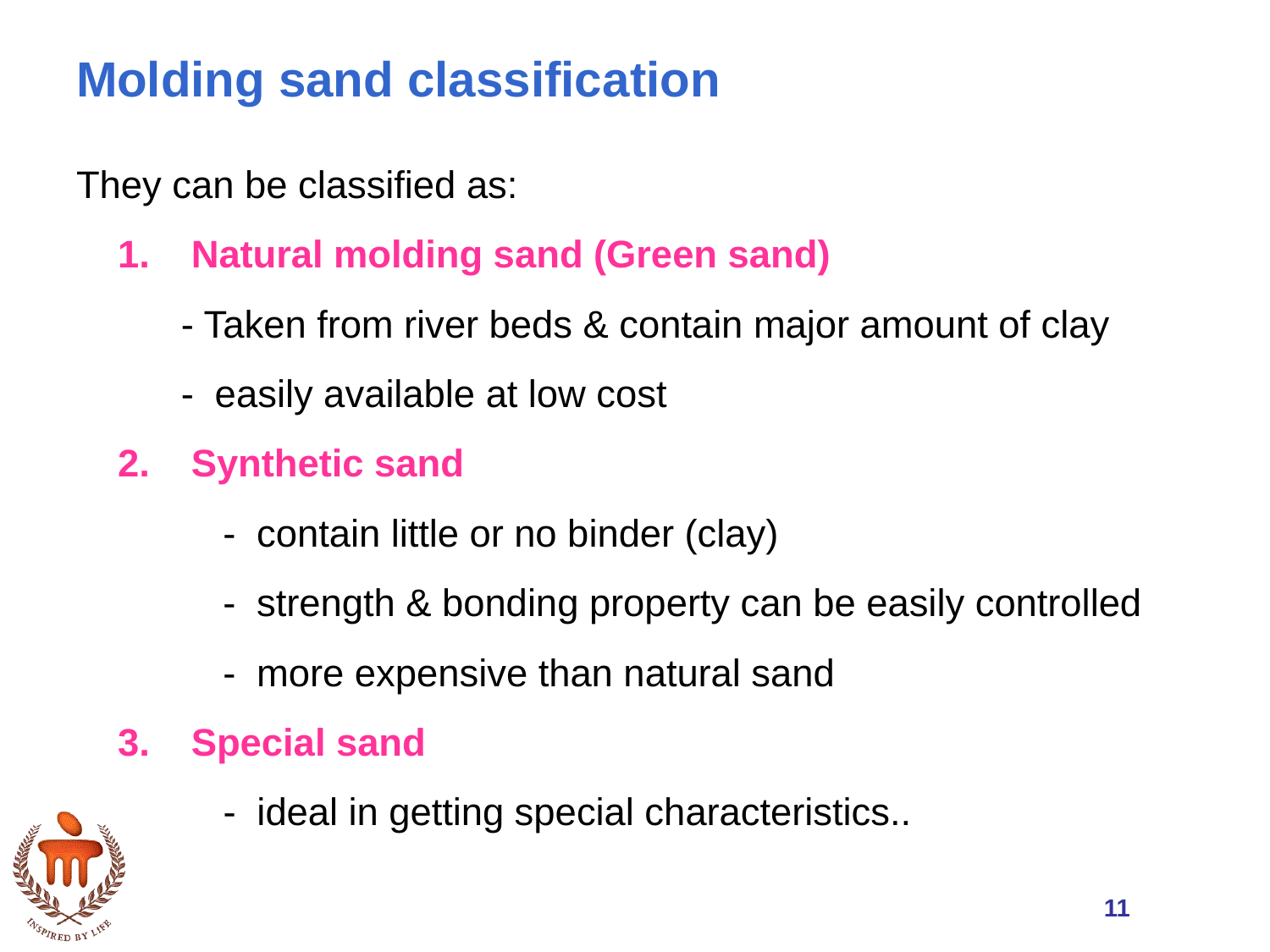

# Molding sand classification
  They can be classified as:
Natural molding sand (Green sand)
		    - Taken from river beds & contain major amount of clay
		    -  easily available at low cost
Synthetic sand
	   -  contain little or no binder (clay)
	   -  strength & bonding property can be easily controlled
	   -  more expensive than natural sand
Special sand
    -  ideal in getting special characteristics..
11